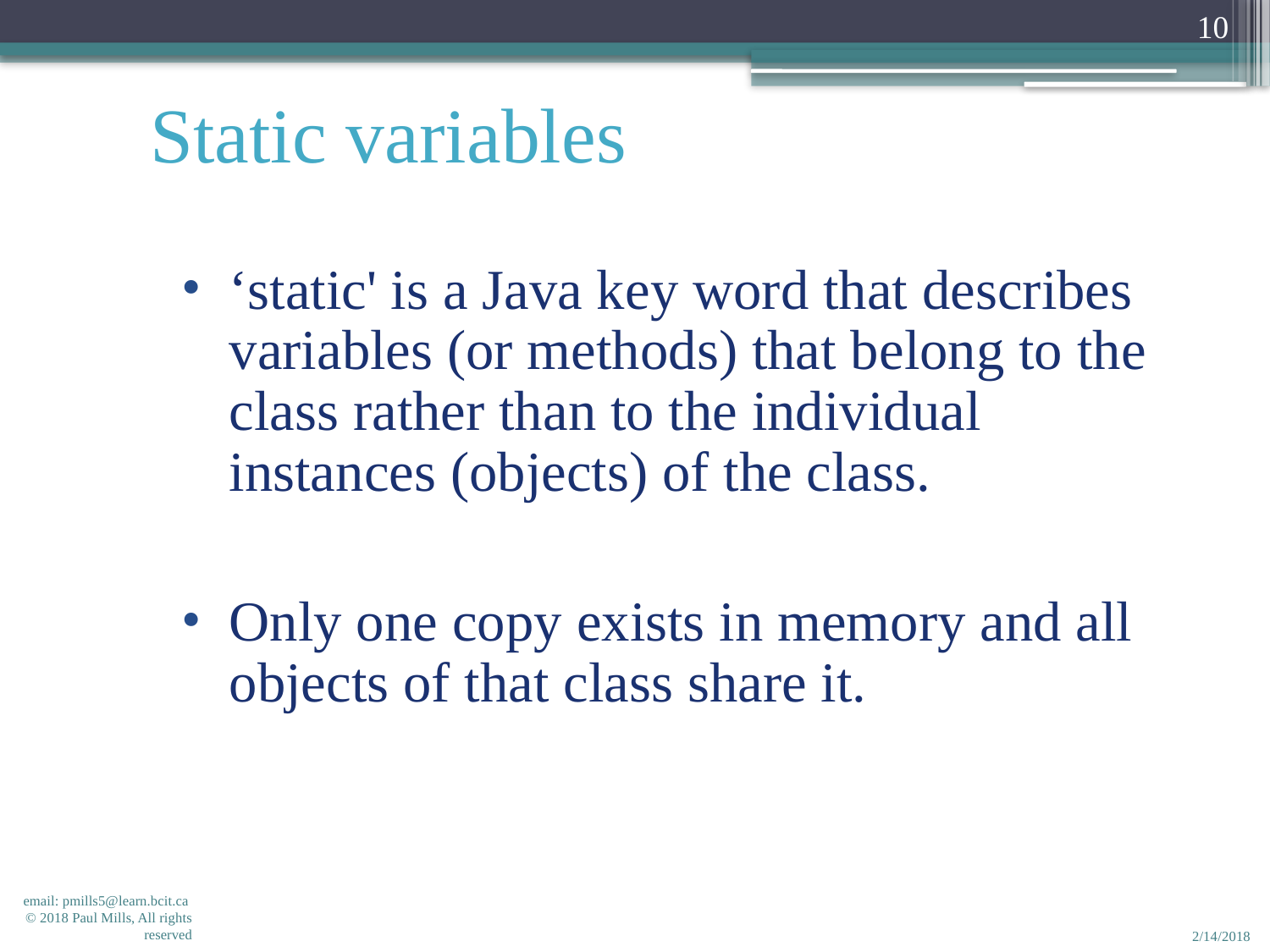

10
Static variables
‘static' is a Java key word that describes variables (or methods) that belong to the class rather than to the individual instances (objects) of the class.

Only one copy exists in memory and all objects of that class share it.
email: pmills5@learn.bcit.ca  © 2018 Paul Mills, All rights reserved
2/14/2018